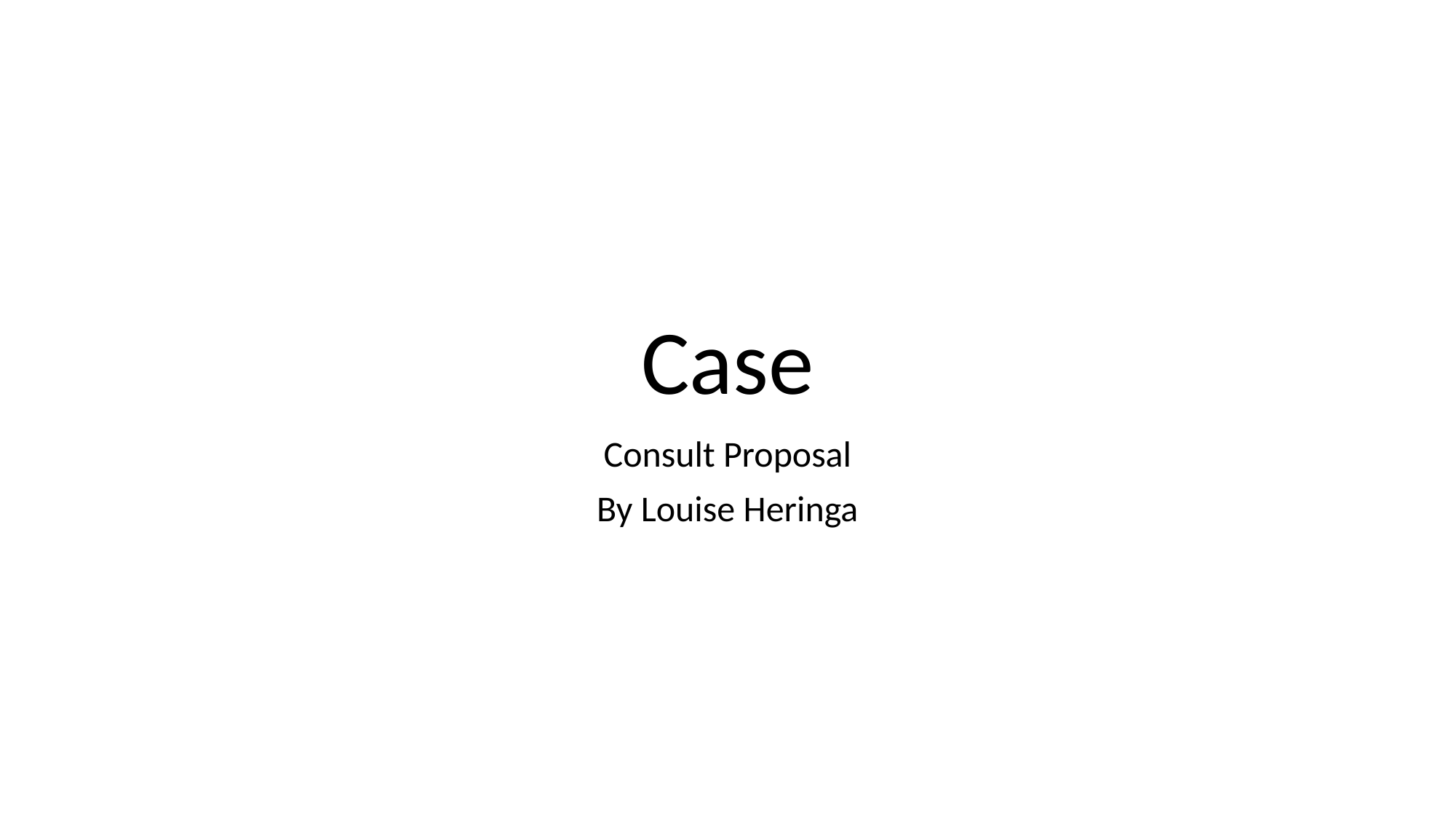

# Case
Consult Proposal
By Louise Heringa